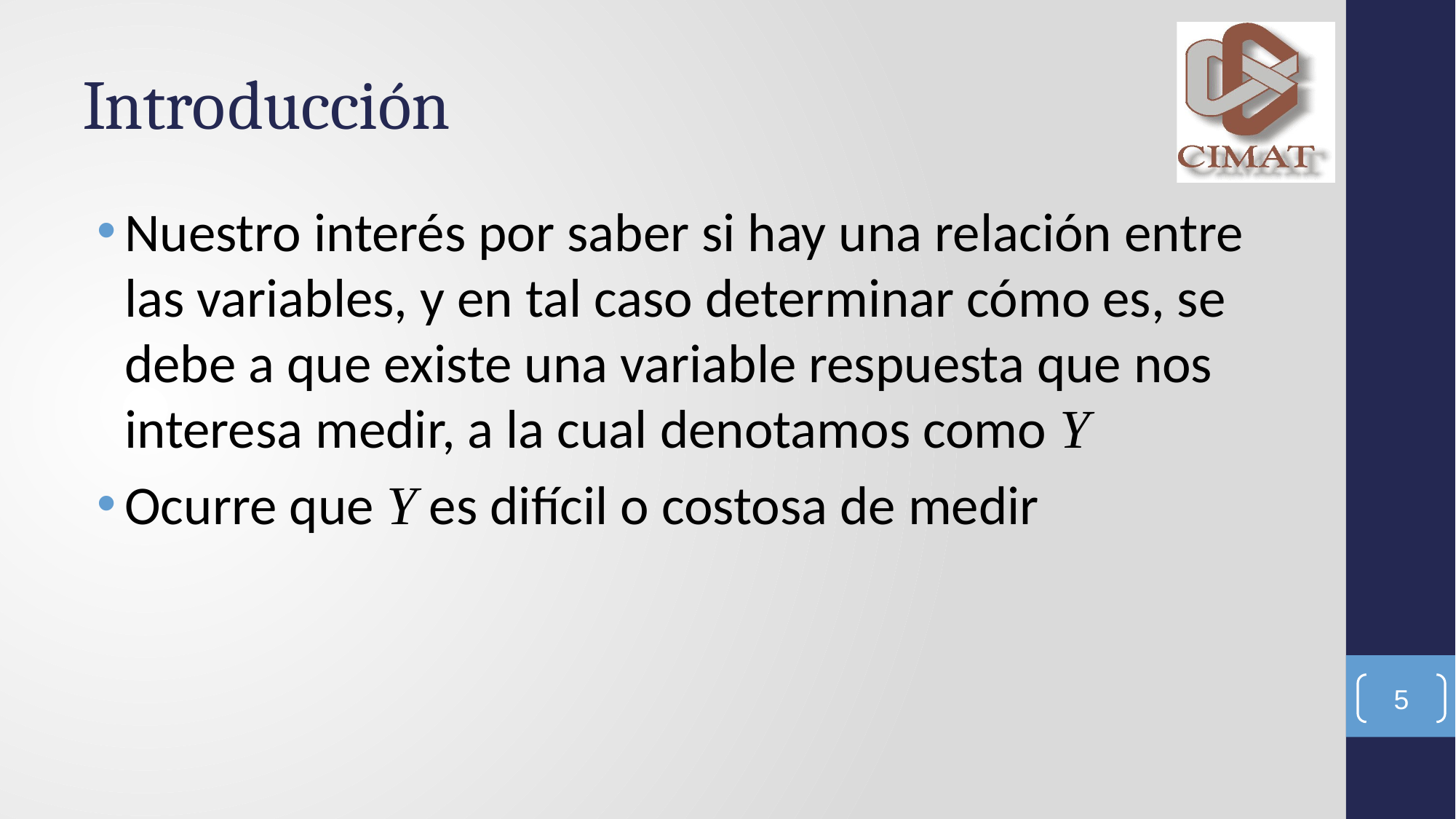

# Introducción
Nuestro interés por saber si hay una relación entre las variables, y en tal caso determinar cómo es, se debe a que existe una variable respuesta que nos interesa medir, a la cual denotamos como Y
Ocurre que Y es difícil o costosa de medir
5